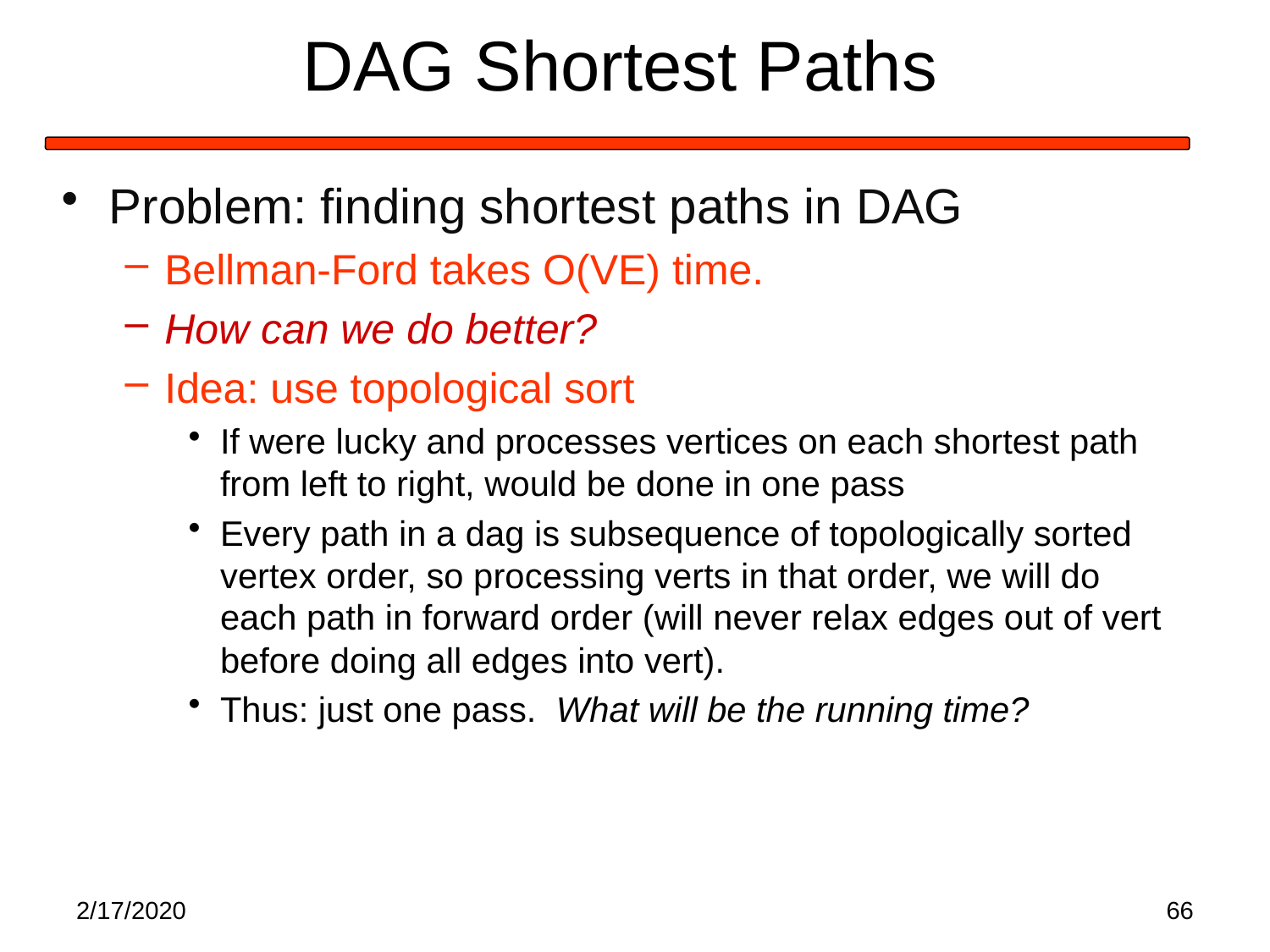

# DAG Shortest Paths
Problem: finding shortest paths in DAG
Bellman-Ford takes O(VE) time.
How can we do better?
Idea: use topological sort
If were lucky and processes vertices on each shortest path from left to right, would be done in one pass
Every path in a dag is subsequence of topologically sorted vertex order, so processing verts in that order, we will do each path in forward order (will never relax edges out of vert before doing all edges into vert).
Thus: just one pass.  What will be the running time?
2/17/2020
66